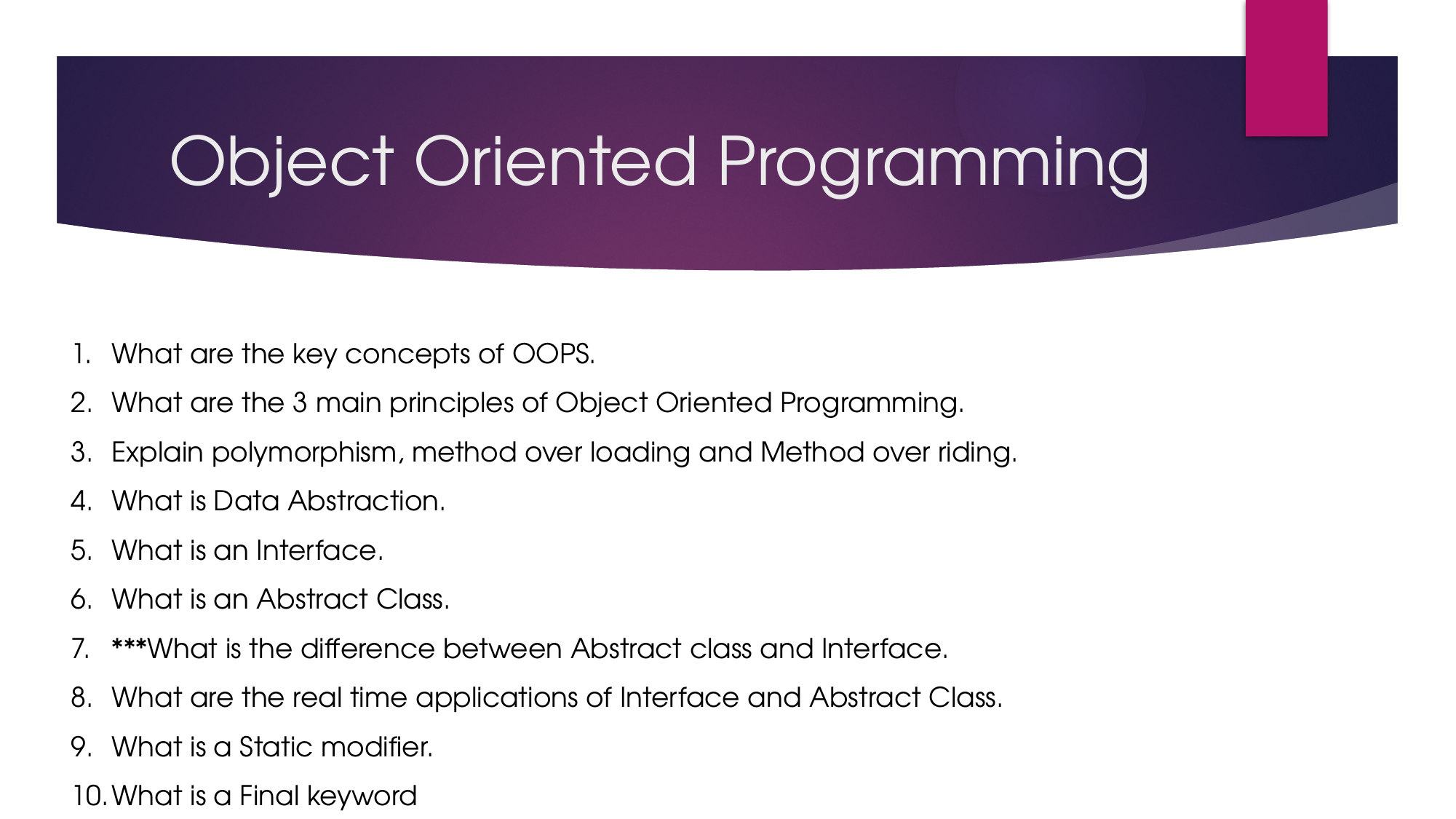

# Object Oriented Programming
What are the key concepts of OOPS.
What are the 3 main principles of Object Oriented Programming.
Explain polymorphism, method over loading and Method over riding.
What is Data Abstraction.
What is an Interface.
What is an Abstract Class.
***What is the difference between Abstract class and Interface.
What are the real time applications of Interface and Abstract Class.
What is a Static modifier.
What is a Final keyword